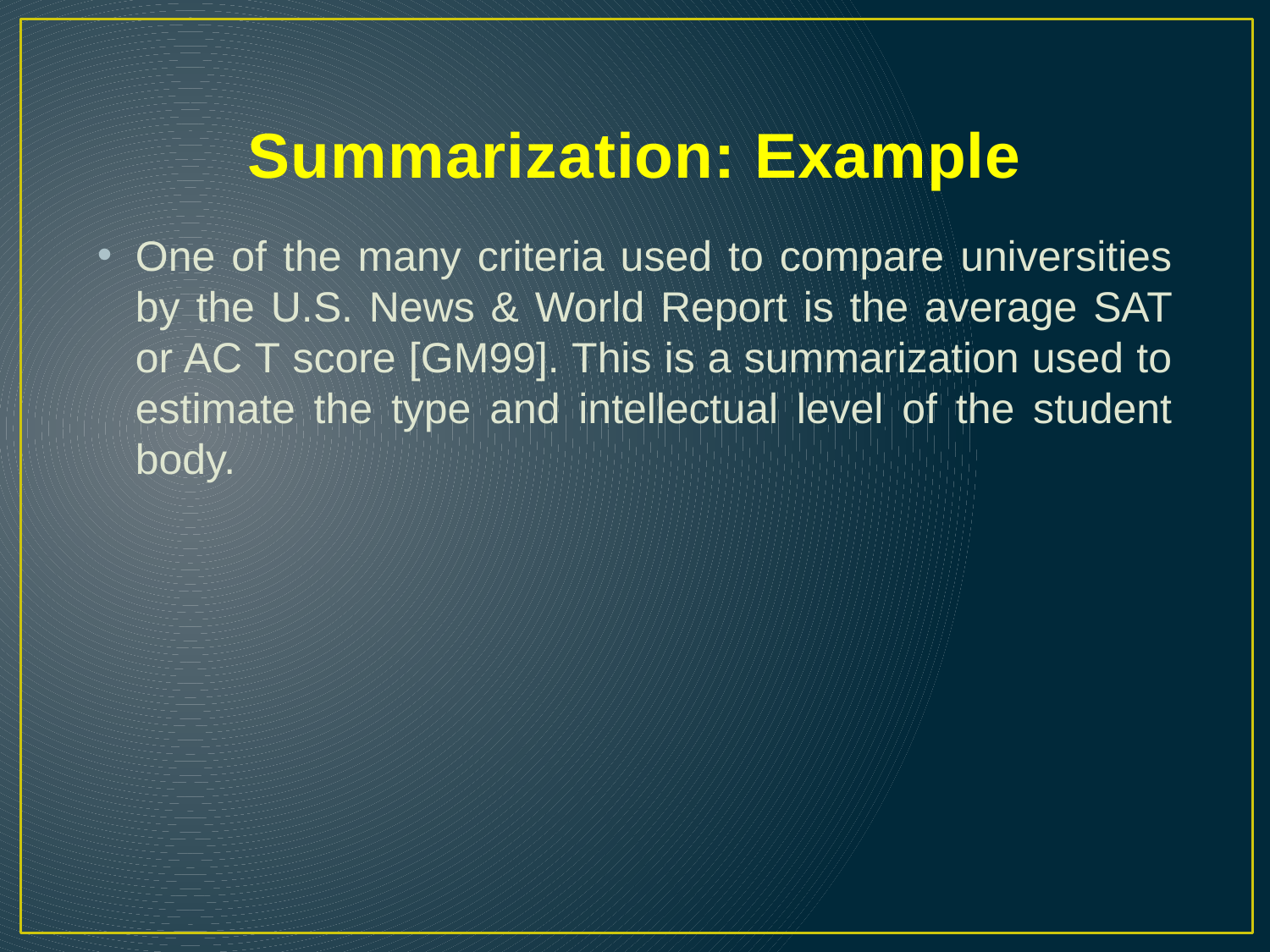

# Summarization: Example
One of the many criteria used to compare universities by the U.S. News & World Report is the average SAT or AC T score [GM99]. This is a summarization used to estimate the type and intellectual level of the student body.